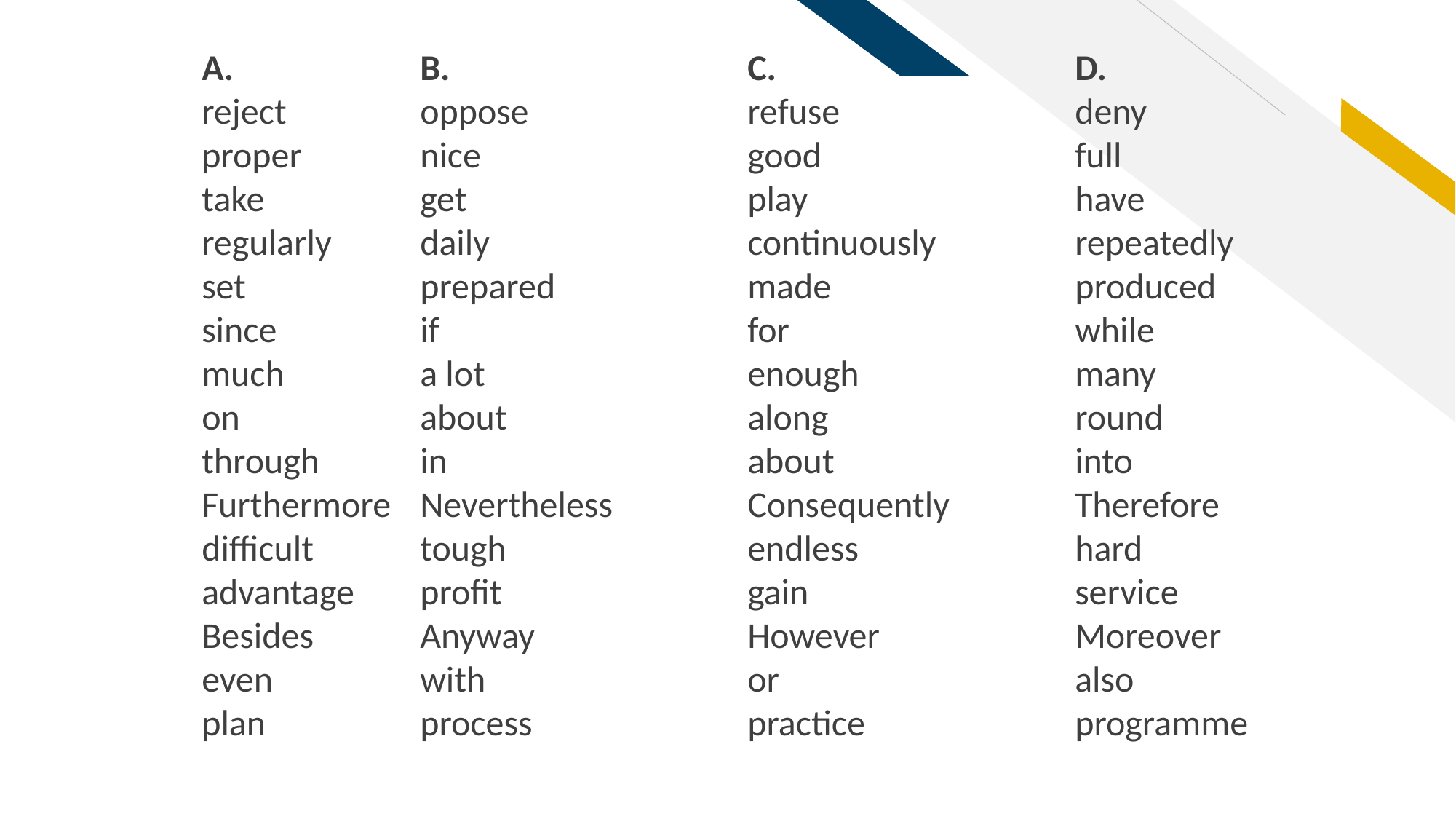

A. 		B.			C.			D.
reject 		oppose 		refuse	 		deny
proper 		nice 			good 			full
take 		get 			play 			have
regularly 	daily 			continuously 		repeatedly
set 		prepared 		made 			produced
since 		if 			for 			while
much 		a lot 			enough 		many
on 		about 			along			round
through 	in 			about 			into
Furthermore 	Nevertheless 		Consequently	 	Therefore
difficult 	tough 			endless 		hard
advantage 	profit 			gain			service
Besides 	Anyway 		However 		Moreover
even 		with 			or 			also
plan 		process 		practice 		programme